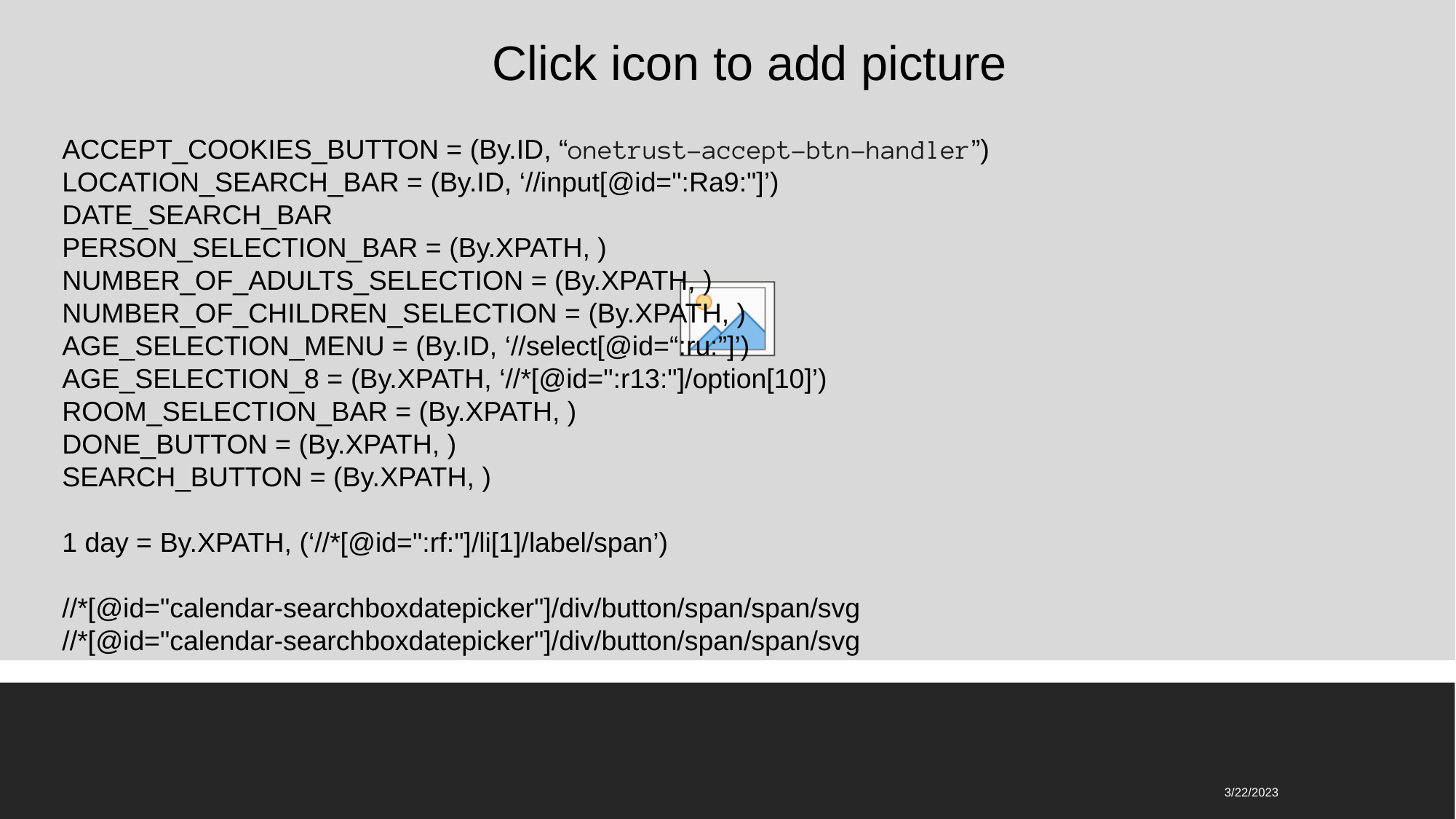

ACCEPT_COOKIES_BUTTON = (By.ID, “onetrust-accept-btn-handler”)
LOCATION_SEARCH_BAR = (By.ID, ‘//input[@id=":Ra9:"]’)
DATE_SEARCH_BAR
PERSON_SELECTION_BAR = (By.XPATH, )
NUMBER_OF_ADULTS_SELECTION = (By.XPATH, )
NUMBER_OF_CHILDREN_SELECTION = (By.XPATH, )
AGE_SELECTION_MENU = (By.ID, ‘//select[@id=“:ru:”]’)
AGE_SELECTION_8 = (By.XPATH, ‘//*[@id=":r13:"]/option[10]’)
ROOM_SELECTION_BAR = (By.XPATH, )
DONE_BUTTON = (By.XPATH, )
SEARCH_BUTTON = (By.XPATH, )

1 day = By.XPATH, (‘//*[@id=":rf:"]/li[1]/label/span’)

//*[@id="calendar-searchboxdatepicker"]/div/button/span/span/svg
//*[@id="calendar-searchboxdatepicker"]/div/button/span/span/svg

3/22/2023